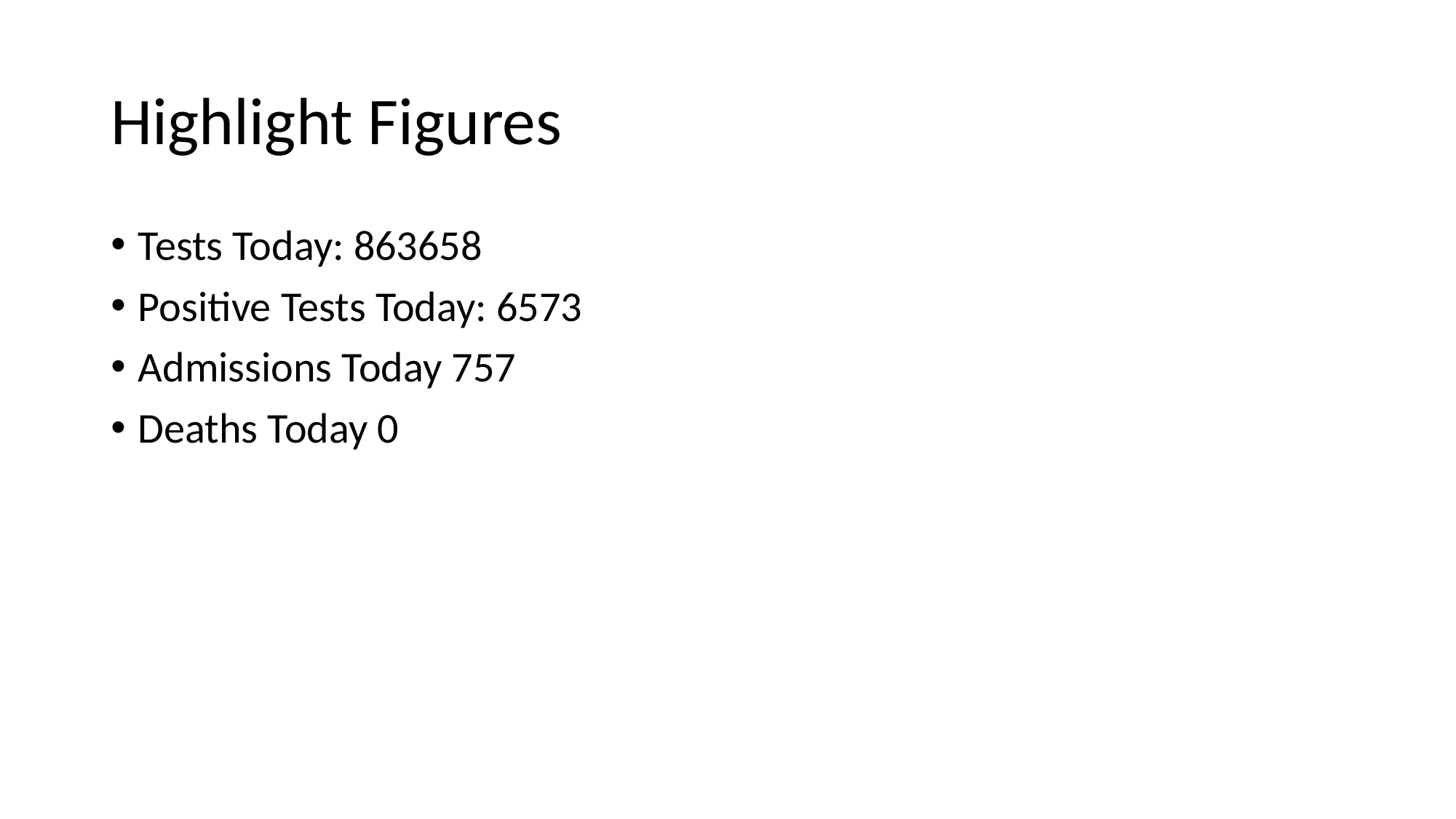

# Highlight Figures
Tests Today: 863658
Positive Tests Today: 6573
Admissions Today 757
Deaths Today 0